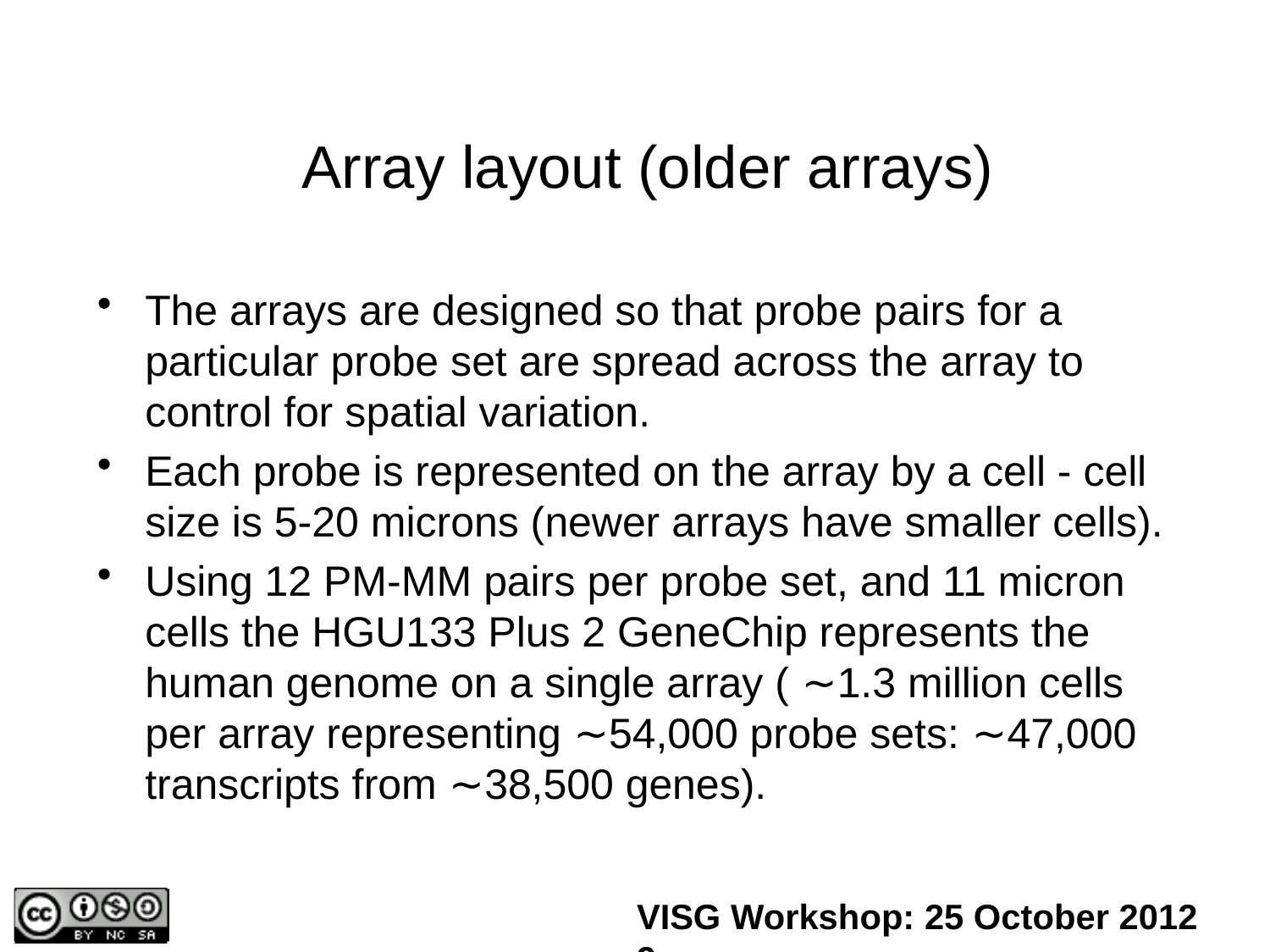

# Array layout (older arrays)
The arrays are designed so that probe pairs for a particular probe set are spread across the array to control for spatial variation.
Each probe is represented on the array by a cell - cell size is 5-20 microns (newer arrays have smaller cells).
Using 12 PM-MM pairs per probe set, and 11 micron cells the HGU133 Plus 2 GeneChip represents the human genome on a single array ( ∼1.3 million cells per array representing ∼54,000 probe sets: ∼47,000 transcripts from ∼38,500 genes).